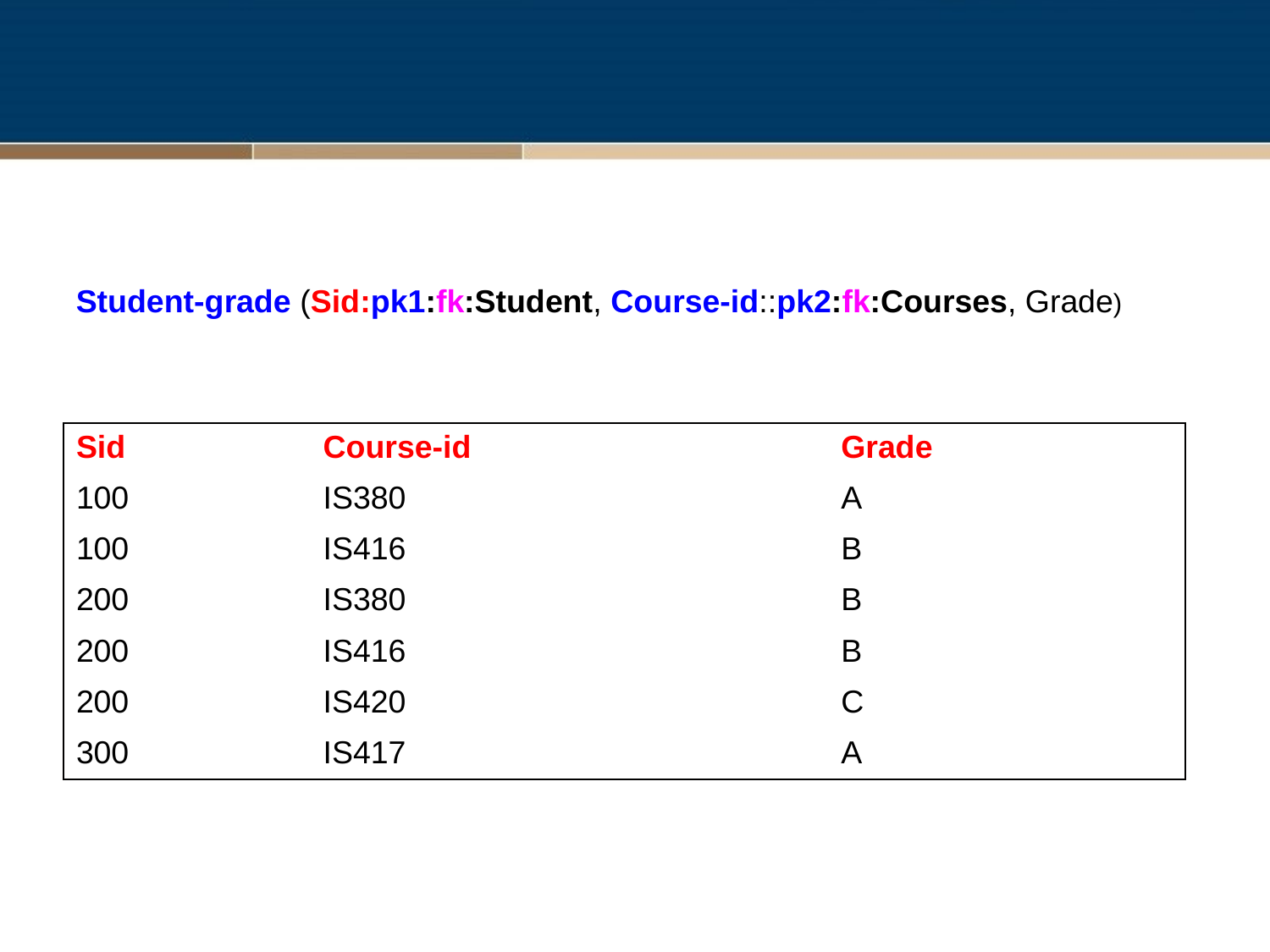

Student-grade (Sid:pk1:fk:Student, Course-id::pk2:fk:Courses, Grade)

| Sid | Course-id | Grade |
| --- | --- | --- |
| 100 | IS380 | A |
| 100 | IS416 | B |
| 200 | IS380 | B |
| 200 | IS416 | B |
| 200 | IS420 | C |
| 300 | IS417 | A |